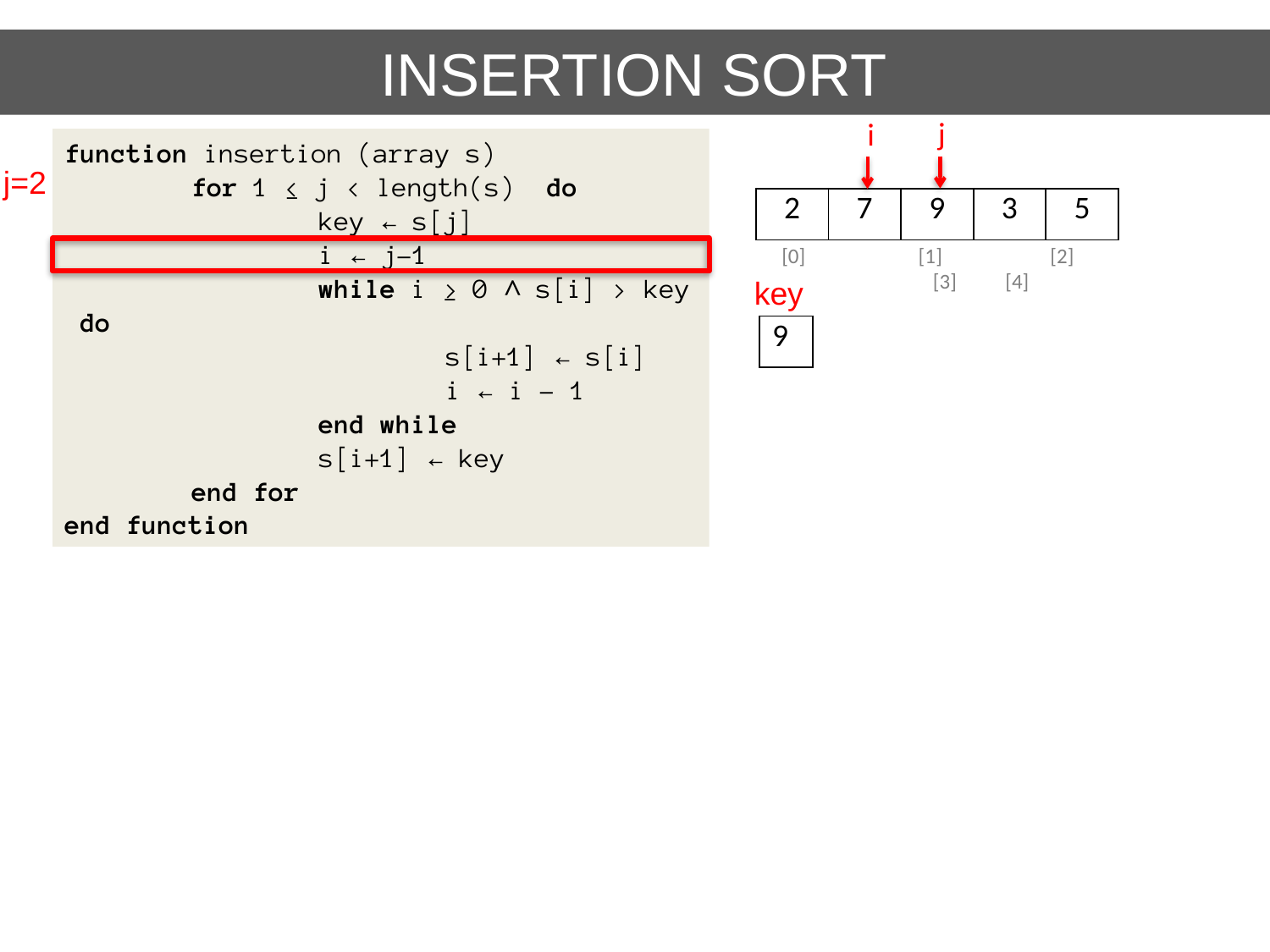

# INSERTION SORT
j
i
function insertion (array s)
	for 1 ≤ j < length(s)  do
		key ← s[j]
		i ← j−1
 		while i ≥ 0 ∧ s[i] > key  do
			s[i+1] ← s[i]
			i ← i - 1
 		end while
		s[i+1] ← key
 	end for
end function
j=2
| 2 | 7 | 9 | 3 | 5 |
| --- | --- | --- | --- | --- |
  [0]	    [1]	     [2]	       [3]          [4]

key
| 9 |
| --- |